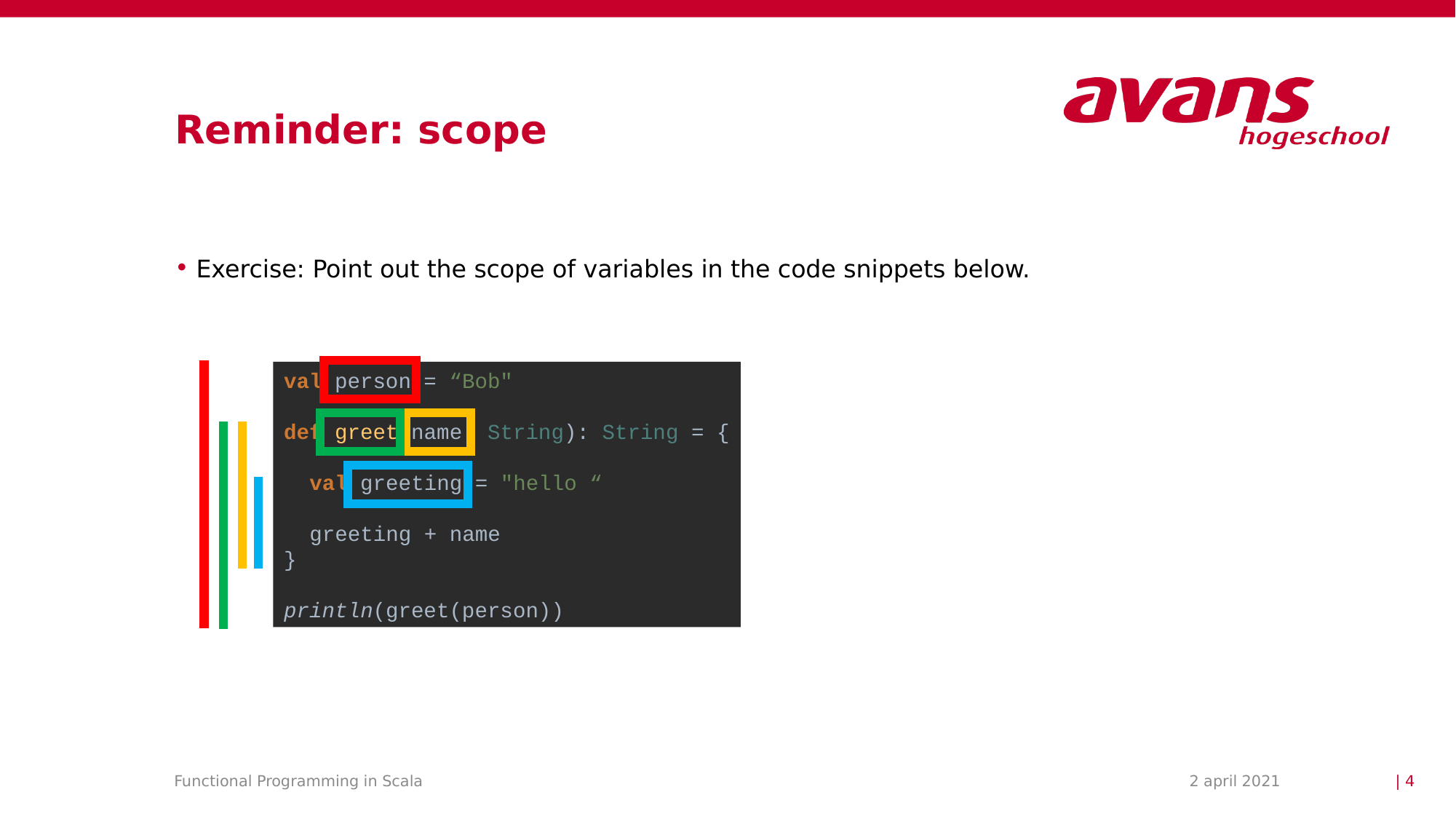

# Reminder: scope
Exercise: Point out the scope of variables in the code snippets below.

val person = “Bob"
def greet(name: String): String = {
  val greeting = "hello “
  greeting + name
}
println(greet(person))

2 april 2021
| 4